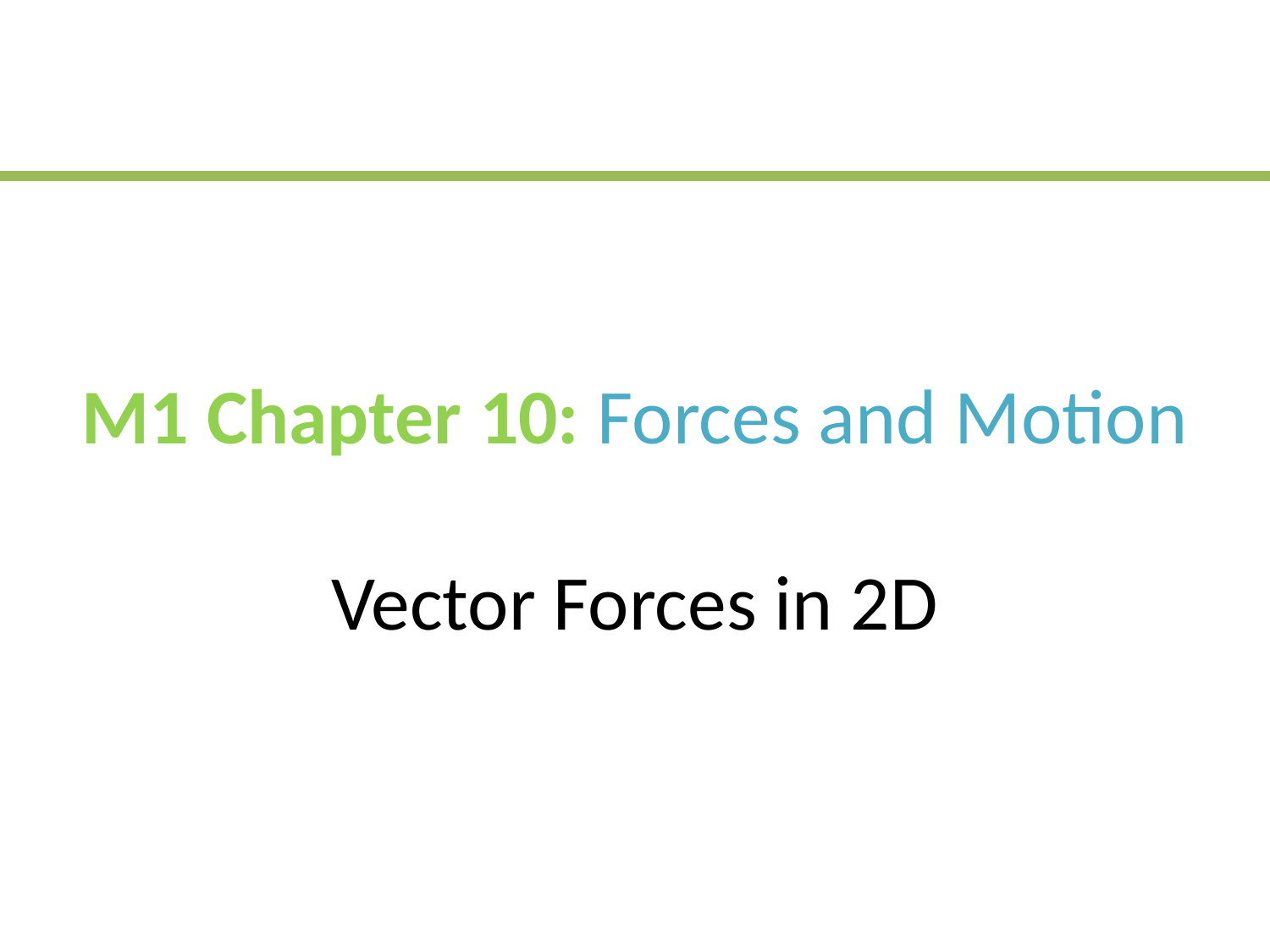

# M1 Chapter 10: Forces and Motion Vector Forces in 2D